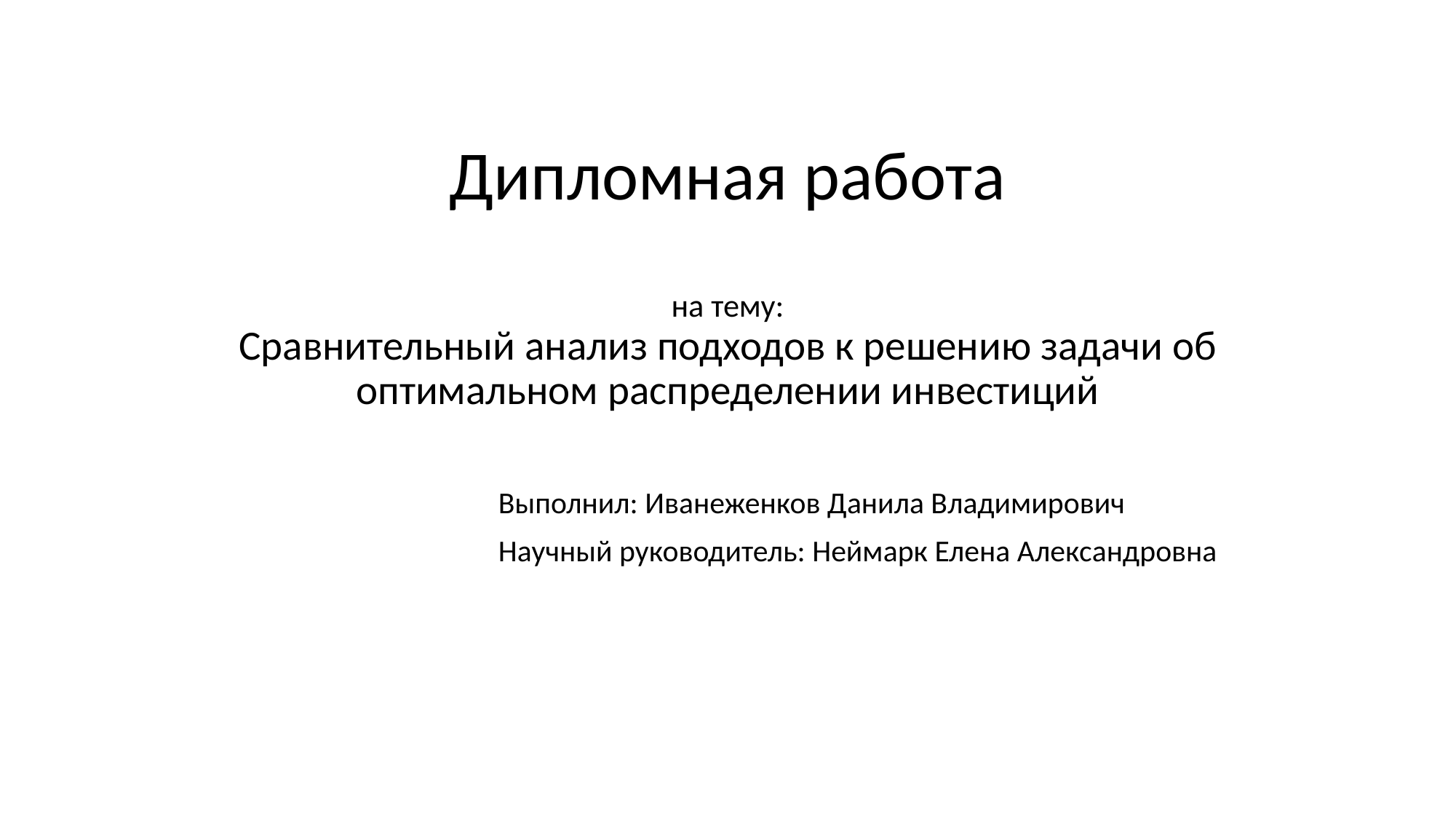

# Дипломная работа на тему: Сравнительный анализ подходов к решению задачи об оптимальном распределении инвестиций

Выполнил: Иванеженков Данила Владимирович
Научный руководитель: Неймарк Елена Александровна